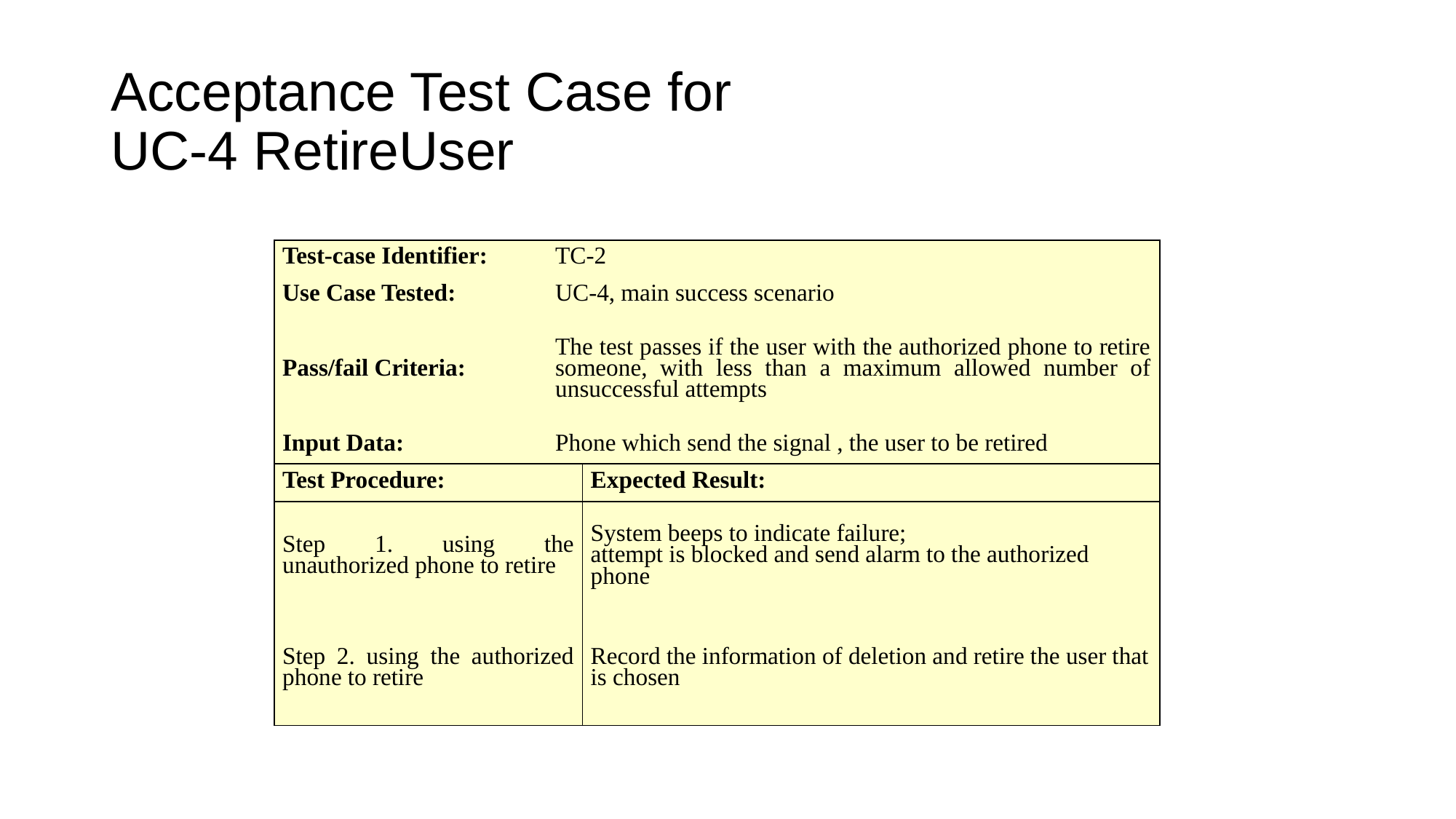

# Acceptance Test Case for UC-4 RetireUser
| Test-case Identifier: | TC-2 |  |
| --- | --- | --- |
| Use Case Tested: | UC-4, main success scenario |  |
| Pass/fail Criteria: | The test passes if the user with the authorized phone to retire someone, with less than a maximum allowed number of unsuccessful attempts |  |
| Input Data: | Phone which send the signal , the user to be retired |  |
| Test Procedure: |  | Expected Result: |
| Step 1. using the unauthorized phone to retire |  | System beeps to indicate failure; attempt is blocked and send alarm to the authorized phone |
| Step 2. using the authorized phone to retire |  | Record the information of deletion and retire the user that is chosen |